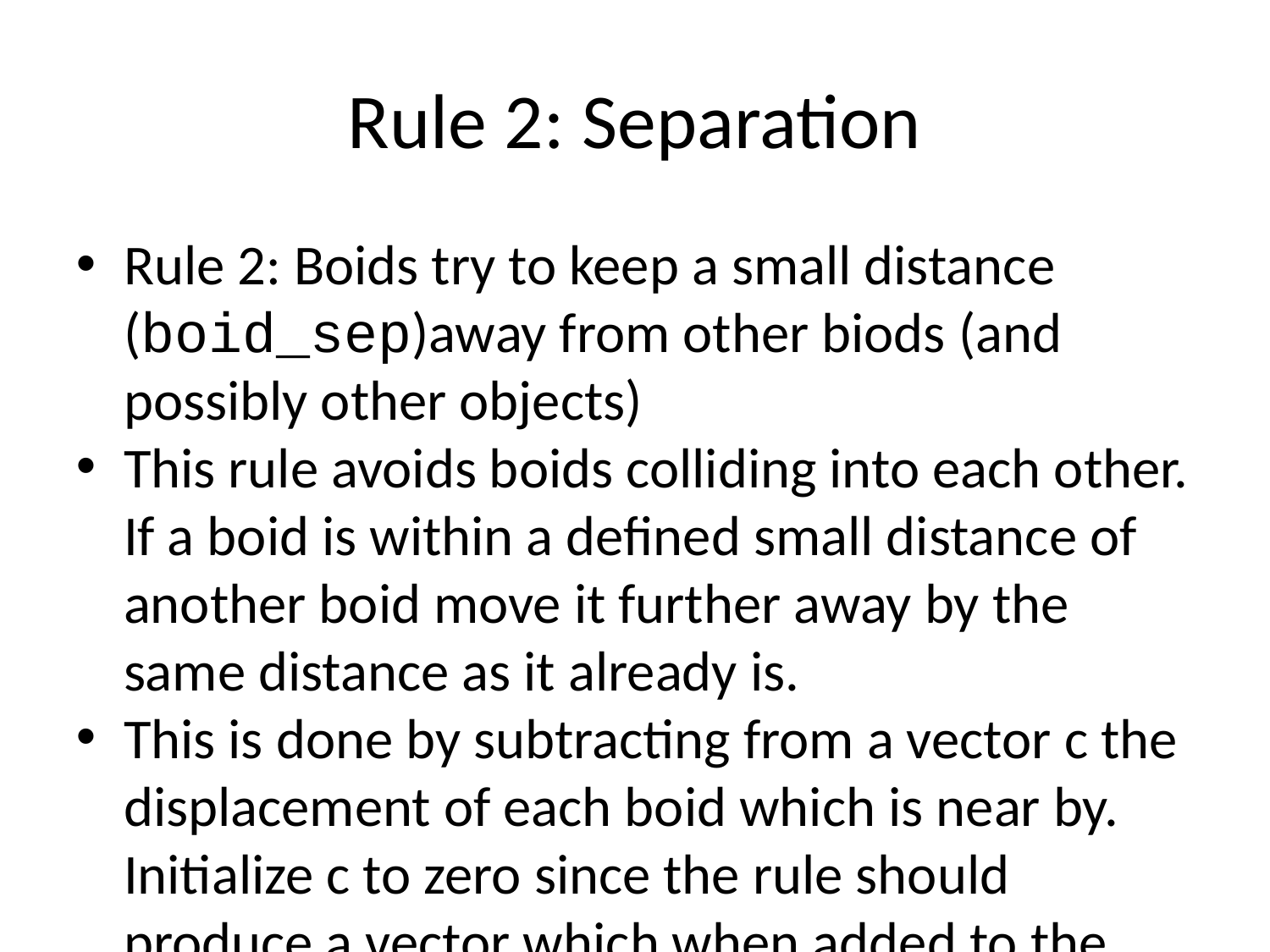

Rule 2: Separation
Rule 2: Boids try to keep a small distance (boid_sep)away from other biods (and possibly other objects)
This rule avoids boids colliding into each other. If a boid is within a defined small distance of another boid move it further away by the same distance as it already is.
This is done by subtracting from a vector c the displacement of each boid which is near by. Initialize c to zero since the rule should produce a vector which when added to the current position moves a boid away from those near it.